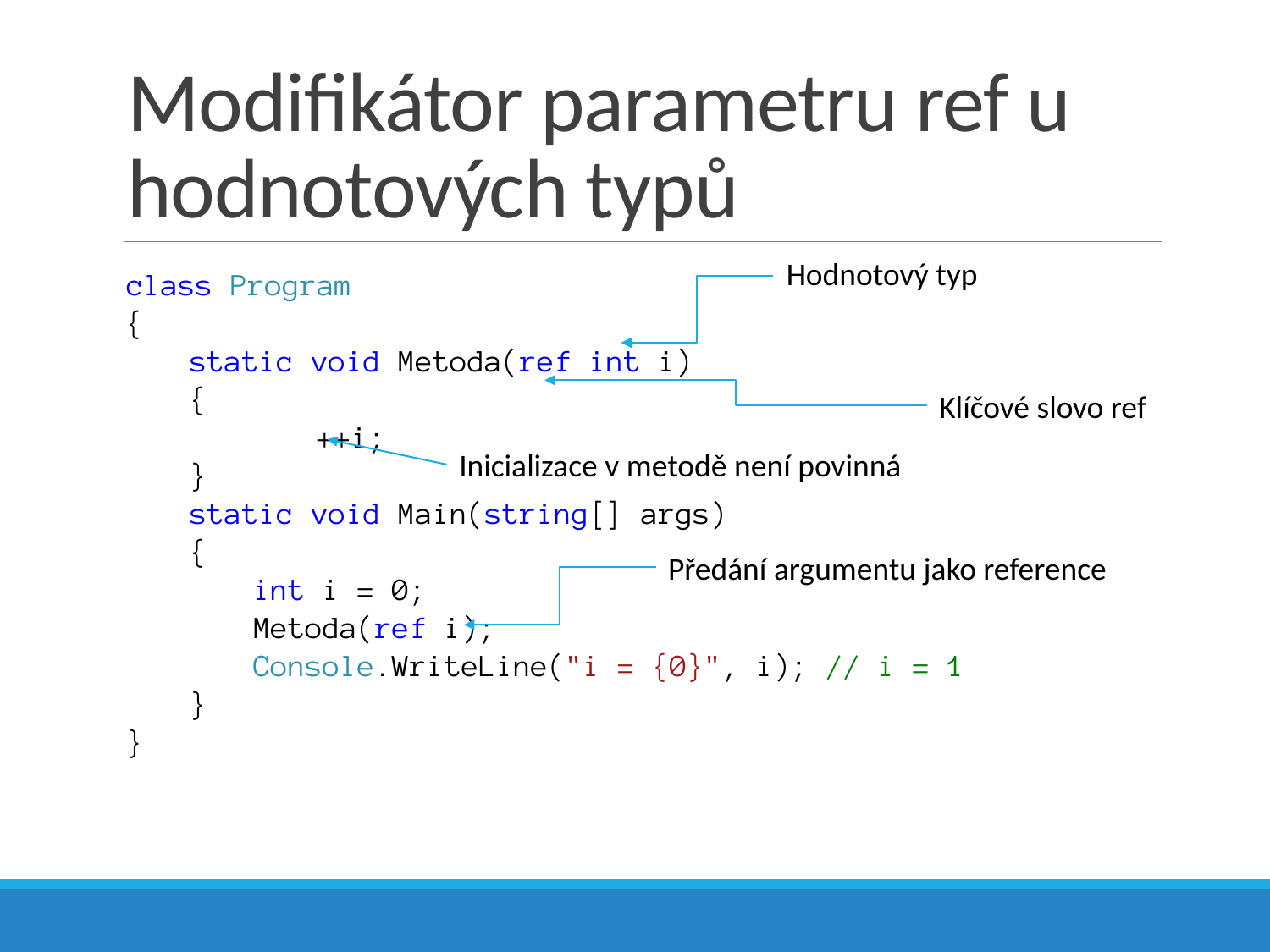

# Modifikátor parametru ref u hodnotových typů
Hodnotový typ
class Program
{
static void Metoda(ref int i)
{
	++i;
}
static void Main(string[] args)
{
int i = 0;
Metoda(ref i);
Console.WriteLine("i = {0}", i); // i = 1
}
}
Klíčové slovo ref
Inicializace v metodě není povinná
Předání argumentu jako reference